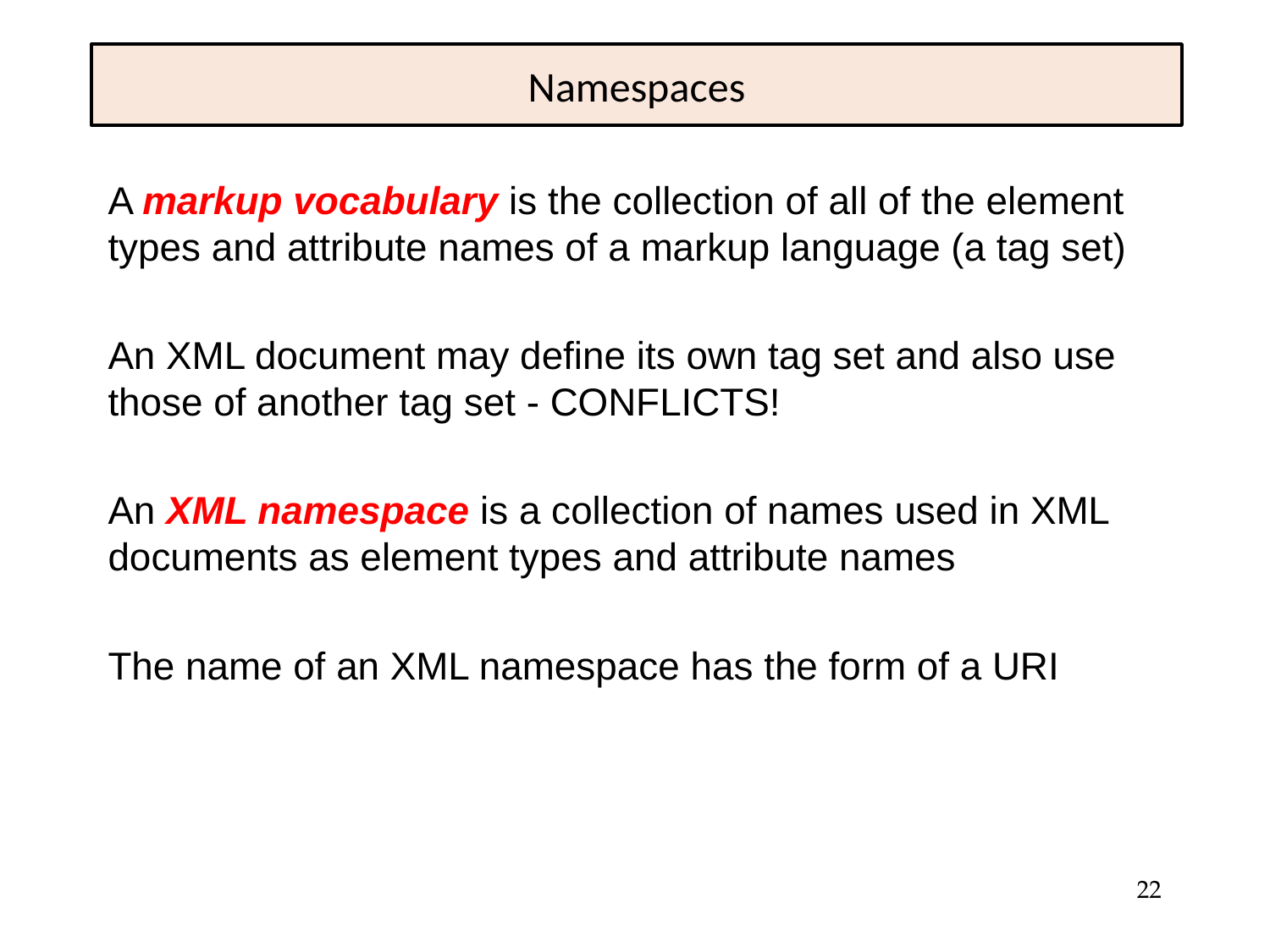

# Namespaces
A markup vocabulary is the collection of all of the element types and attribute names of a markup language (a tag set)

An XML document may define its own tag set and also use those of another tag set - CONFLICTS!

An XML namespace is a collection of names used in XML documents as element types and attribute names

The name of an XML namespace has the form of a URI

22